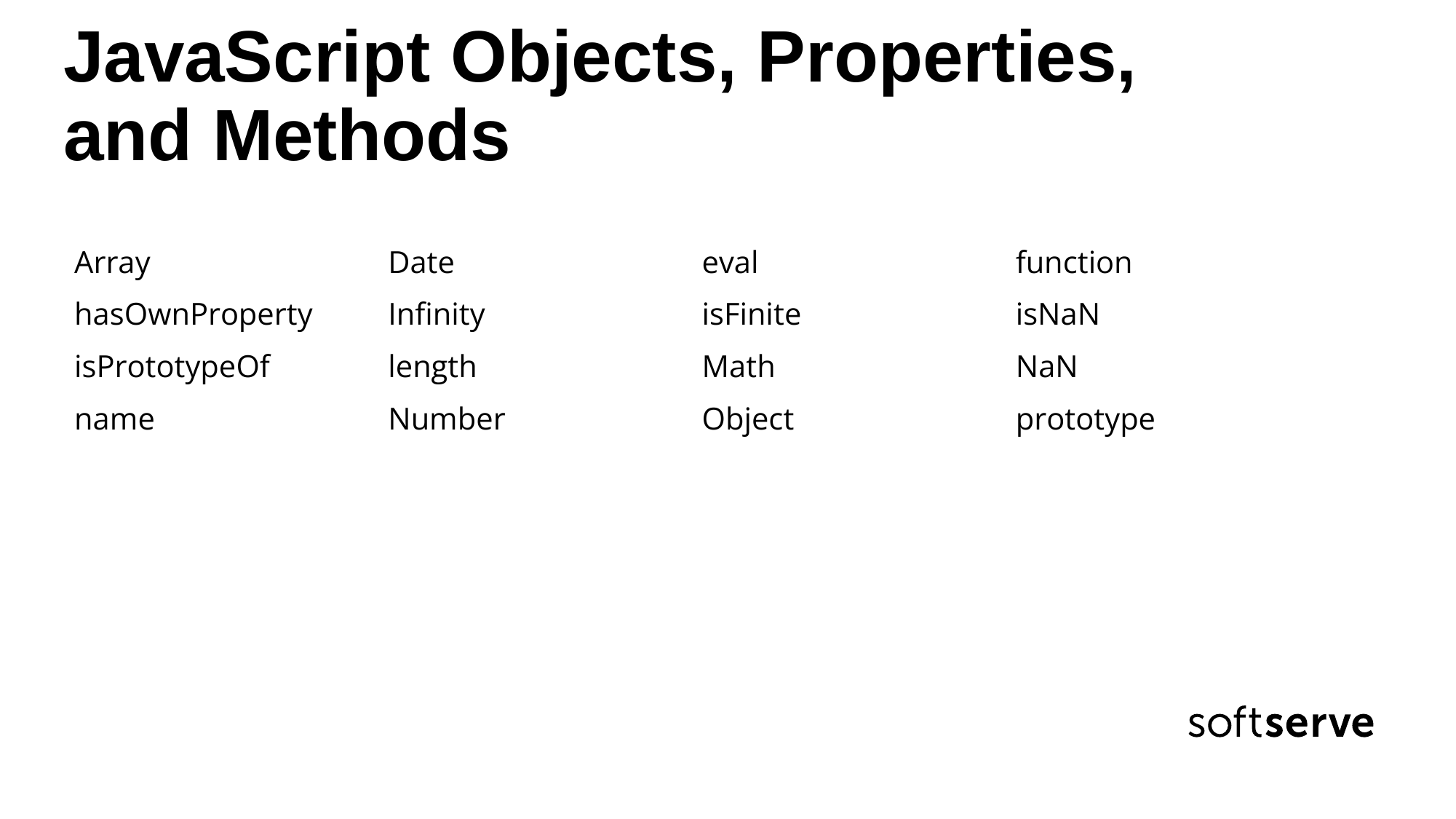

JavaScript Objects, Properties, and Methods

| Array | Date | eval | function |
| --- | --- | --- | --- |
| hasOwnProperty | Infinity | isFinite | isNaN |
| isPrototypeOf | length | Math | NaN |
| name | Number | Object | prototype |